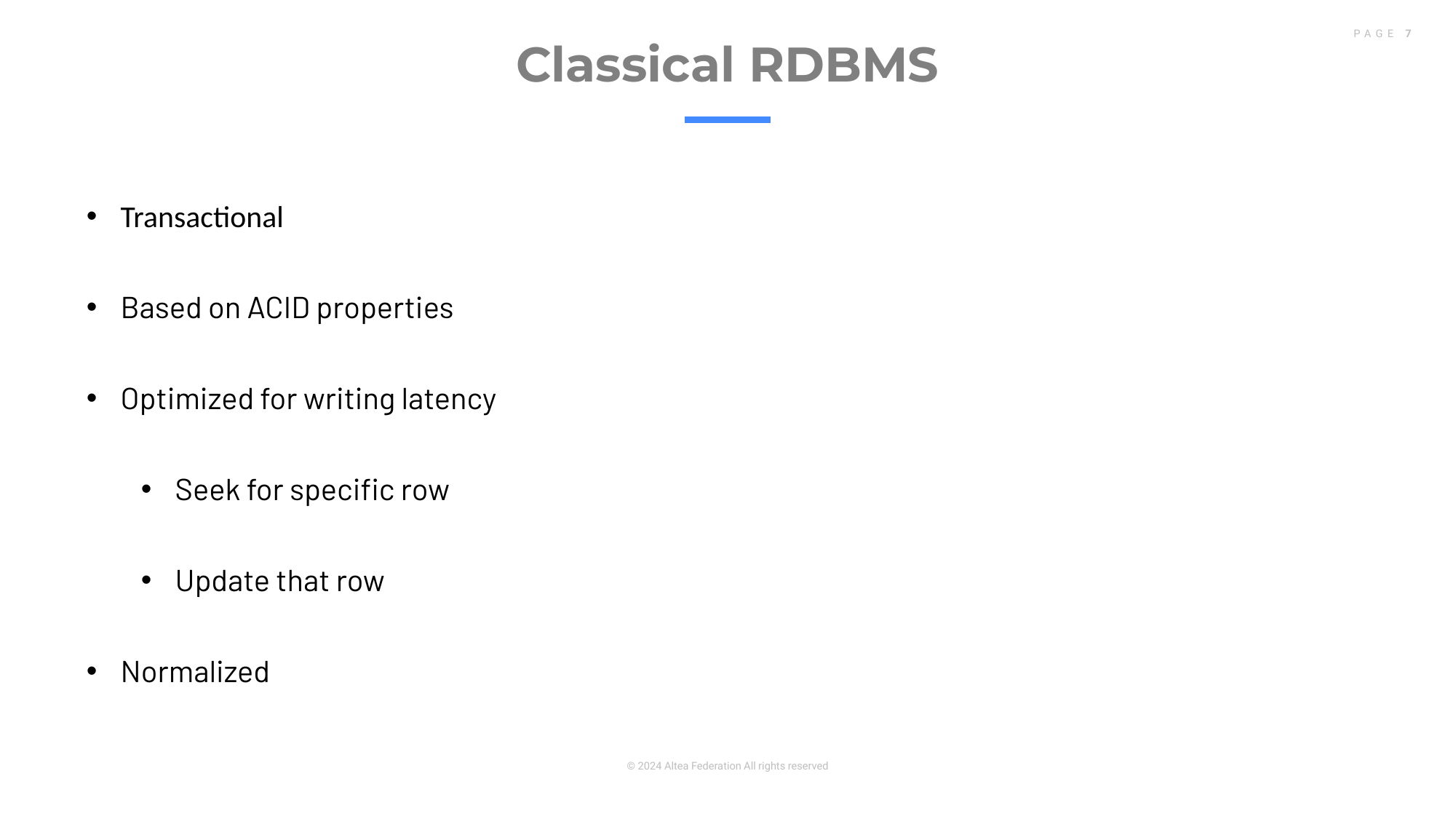

# Classical RDBMS
PAGE 7
Transactional
Based on ACID properties
Optimized for writing latency
Seek for specific row
Update that row
Normalized